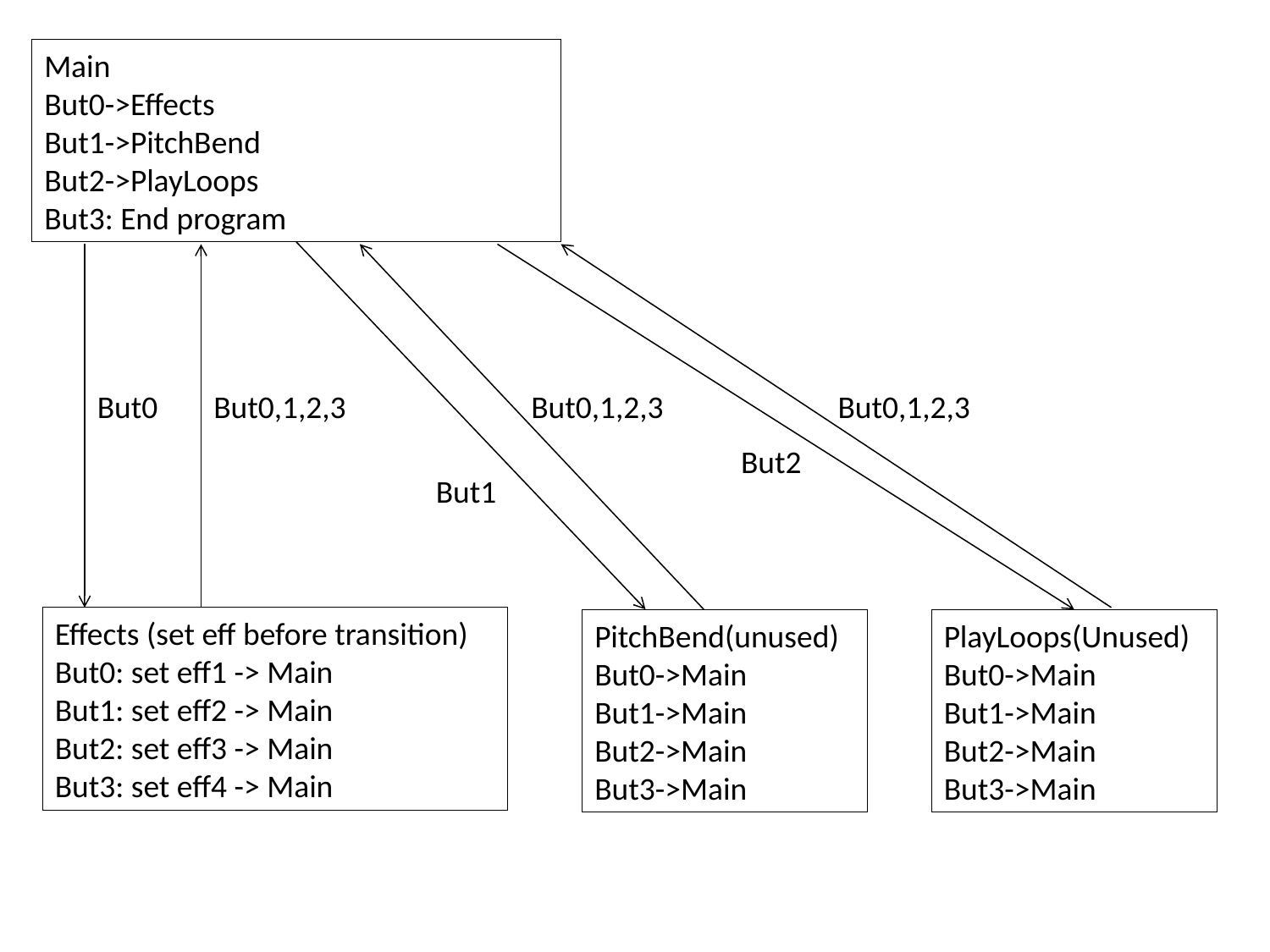

Main
But0->Effects
But1->PitchBend
But2->PlayLoops
But3: End program
But0,1,2,3
But0,1,2,3
But0
But0,1,2,3
But2
But1
Effects (set eff before transition)
But0: set eff1 -> Main
But1: set eff2 -> Main
But2: set eff3 -> Main
But3: set eff4 -> Main
PitchBend(unused)
But0->Main
But1->Main
But2->Main
But3->Main
PlayLoops(Unused)
But0->Main
But1->Main
But2->Main
But3->Main